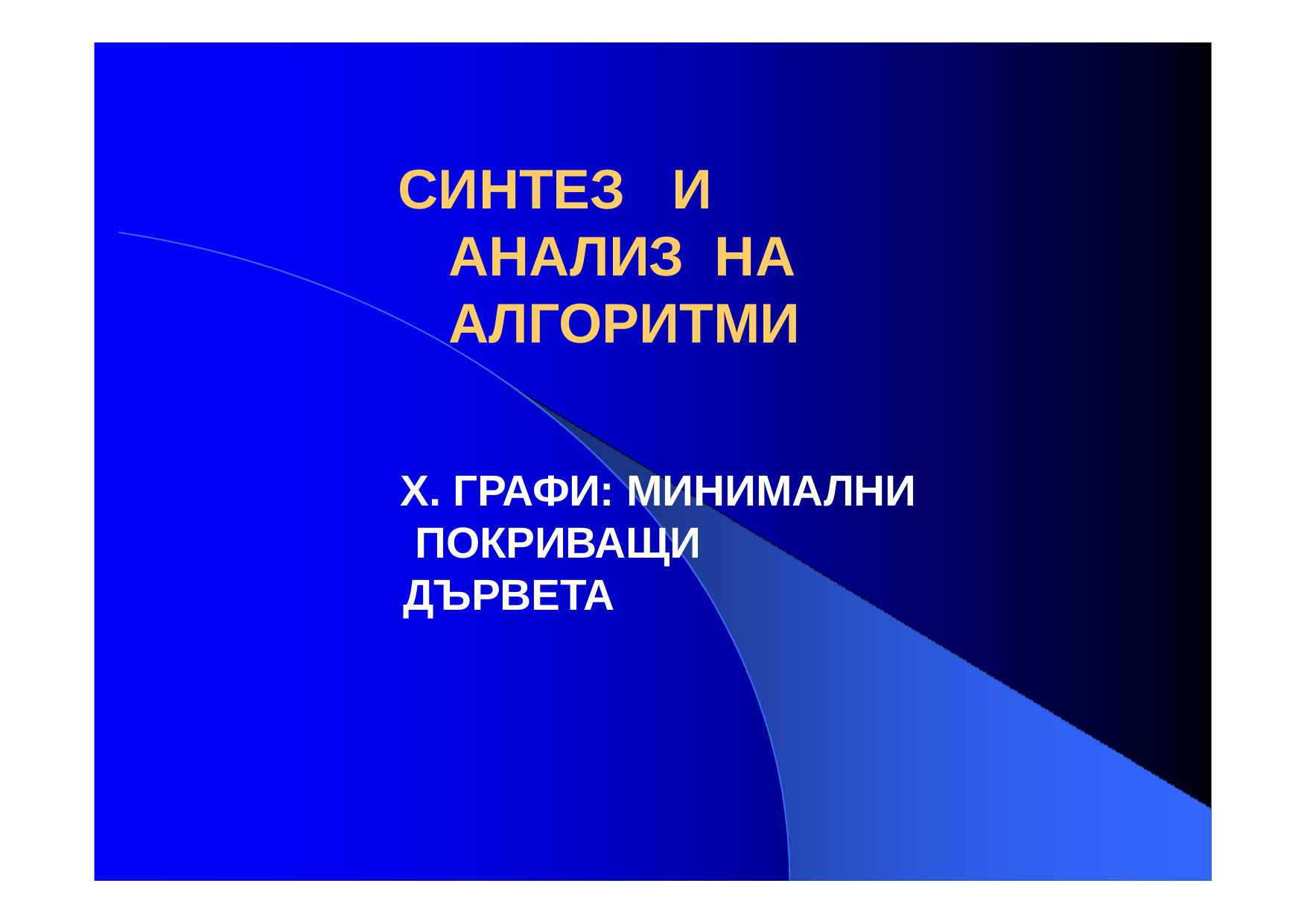

# СИНТЕЗ	И	АНАЛИЗ  НА	АЛГОРИТМИ

X. ГРАФИ: МИНИМАЛНИ  ПОКРИВАЩИ ДЪРВЕТА